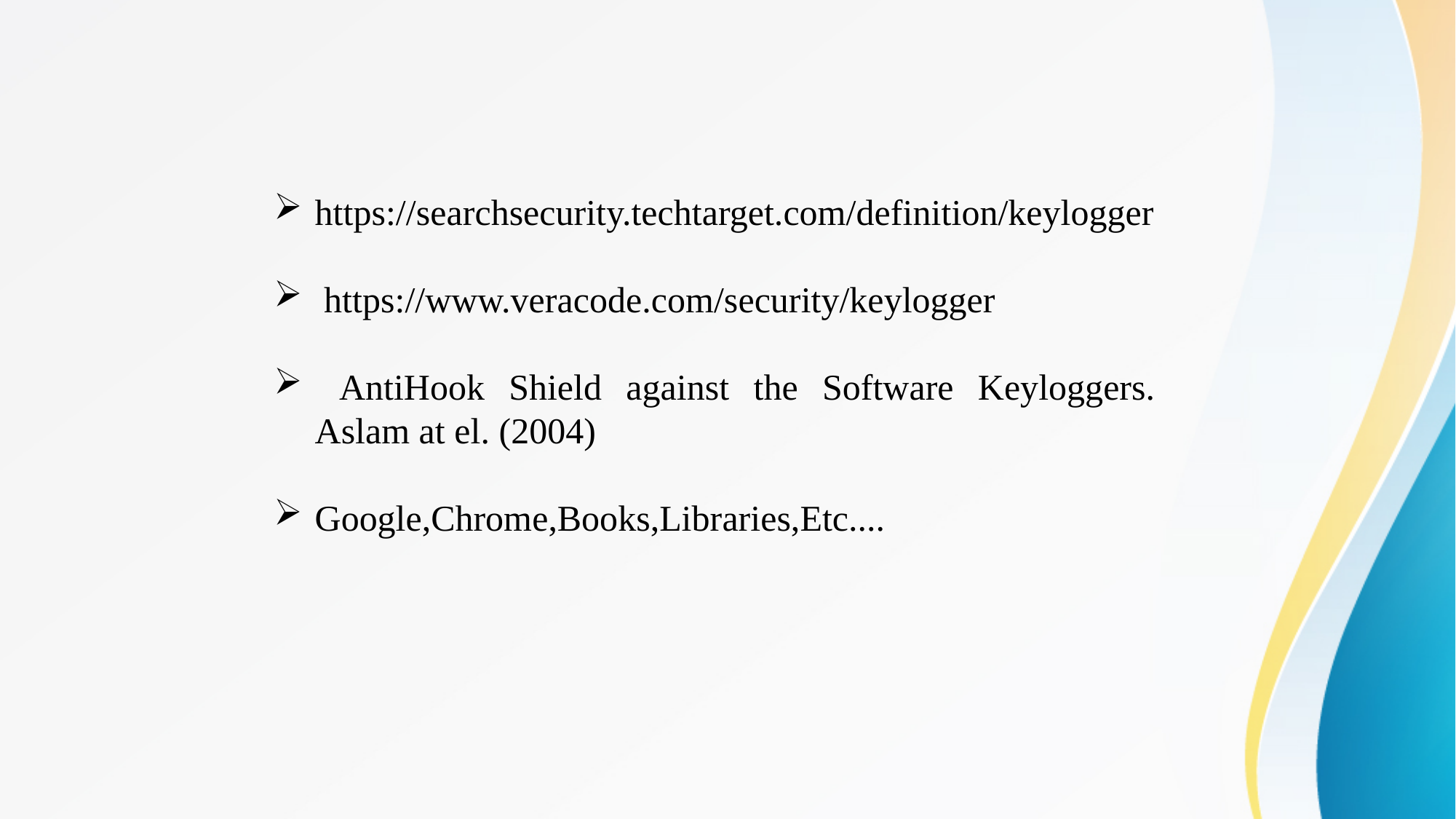

https://searchsecurity.techtarget.com/definition/keylogger

 https://www.veracode.com/security/keylogger

 AntiHook Shield against the Software Keyloggers. Aslam at el. (2004)

Google,Chrome,Books,Libraries,Etc....